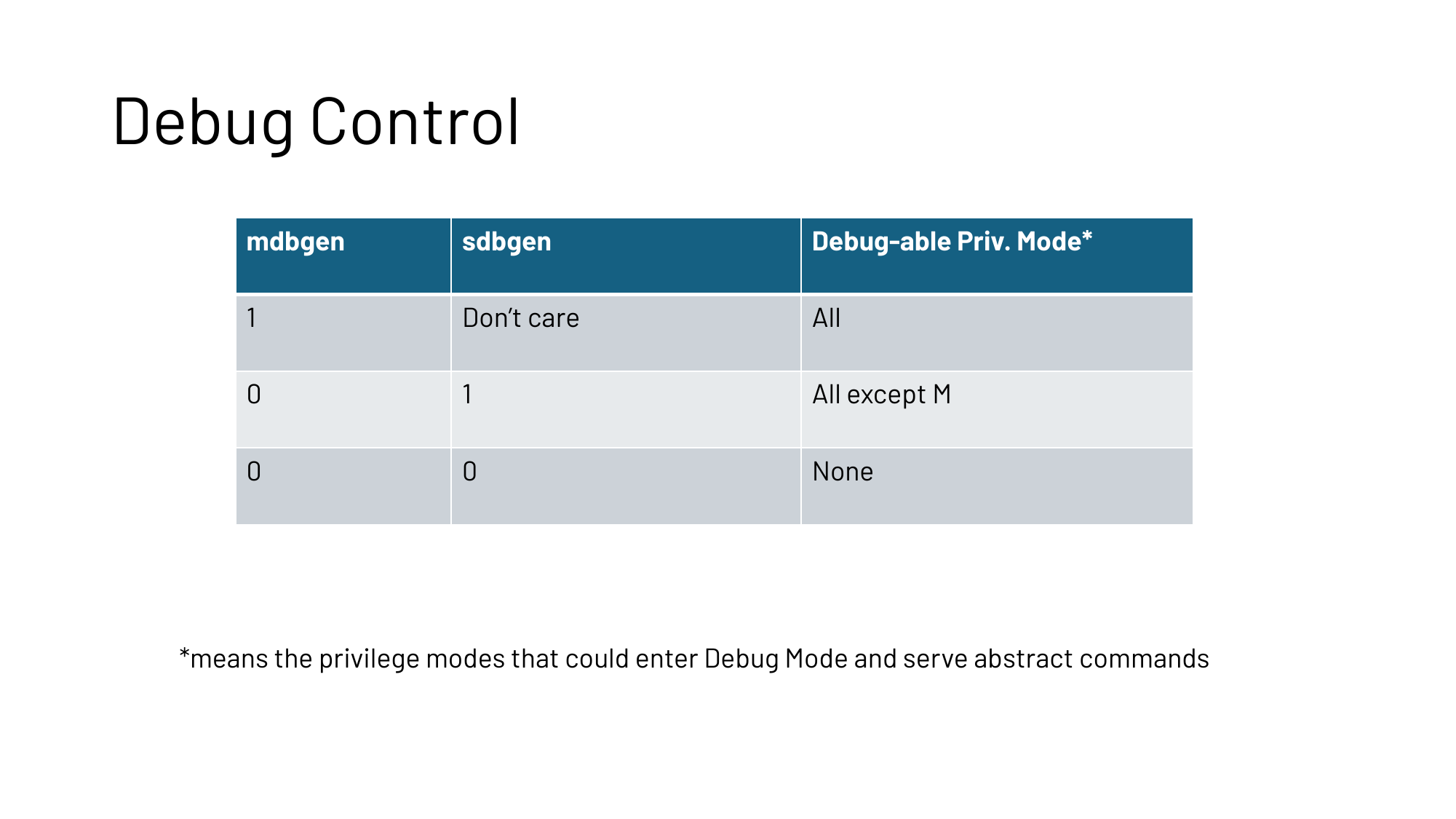

# Debug Control
| mdbgen | sdbgen | Debug-able Priv. Mode\* |
| --- | --- | --- |
| 1 | Don’t care | All |
| 0 | 1 | All except M |
| 0 | 0 | None |
*means the privilege modes that could enter Debug Mode and serve abstract commands